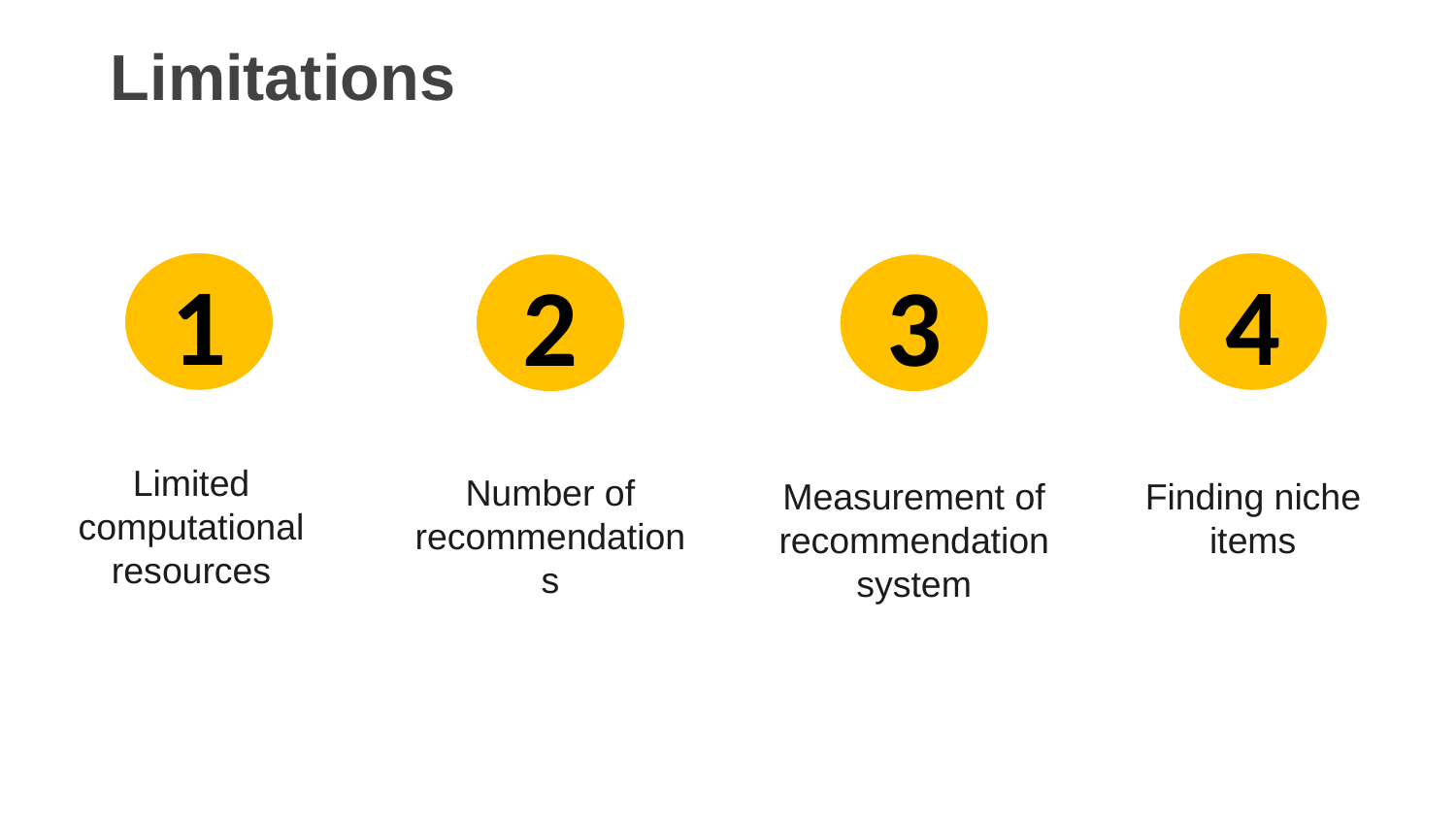

Limitations
1
4
2
3
Limited computational resources
Number of recommendations
Finding niche items
Measurement of recommendation system